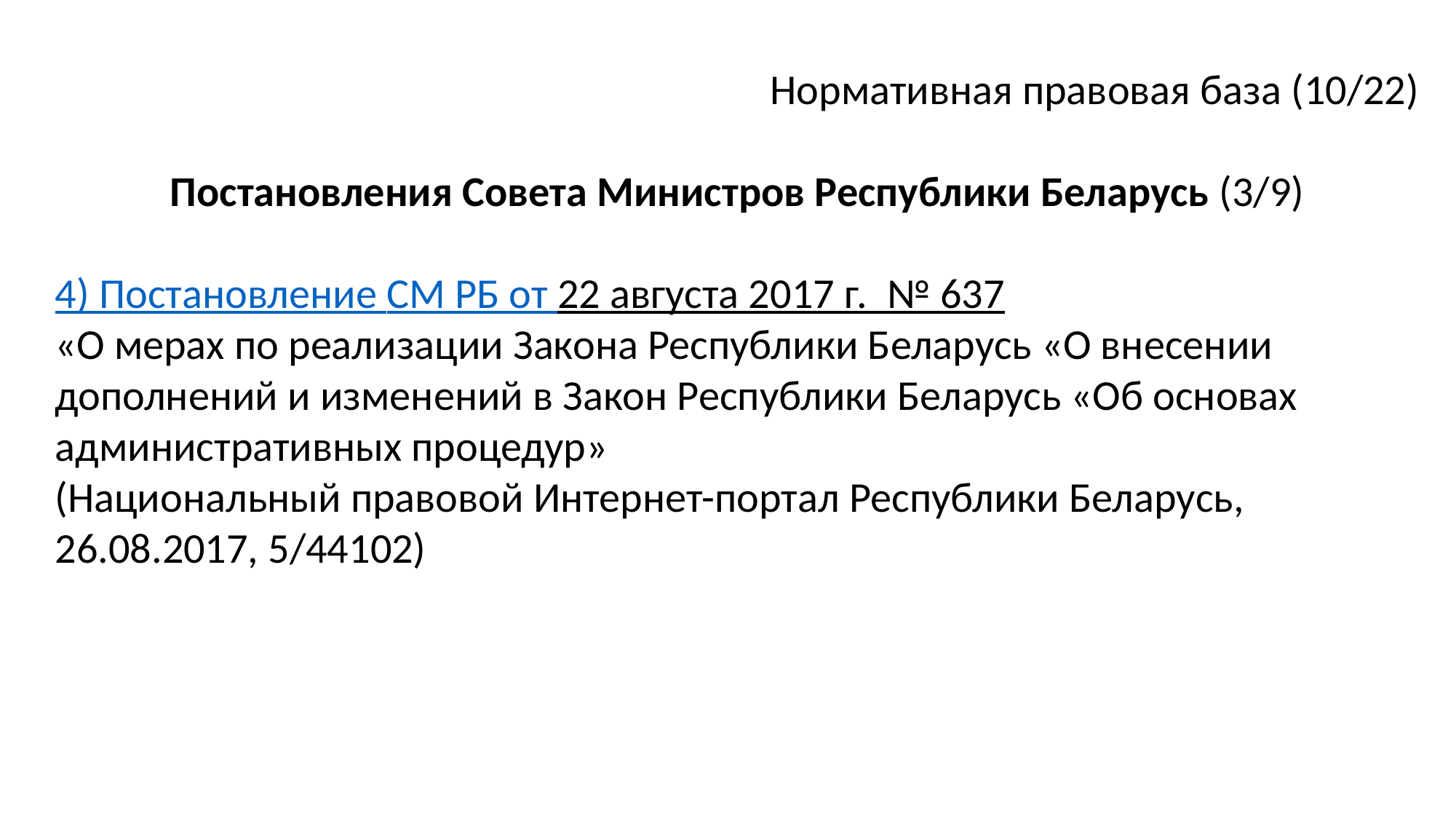

Нормативная правовая база (10/22)

Постановления Совета Министров Республики Беларусь (3/9)

4) Постановление СМ РБ от 22 августа 2017 г.  № 637
«О мерах по реализации Закона Республики Беларусь «О внесении дополнений и изменений в Закон Республики Беларусь «Об основах административных процедур»
(Национальный правовой Интернет-портал Республики Беларусь, 26.08.2017, 5/44102)